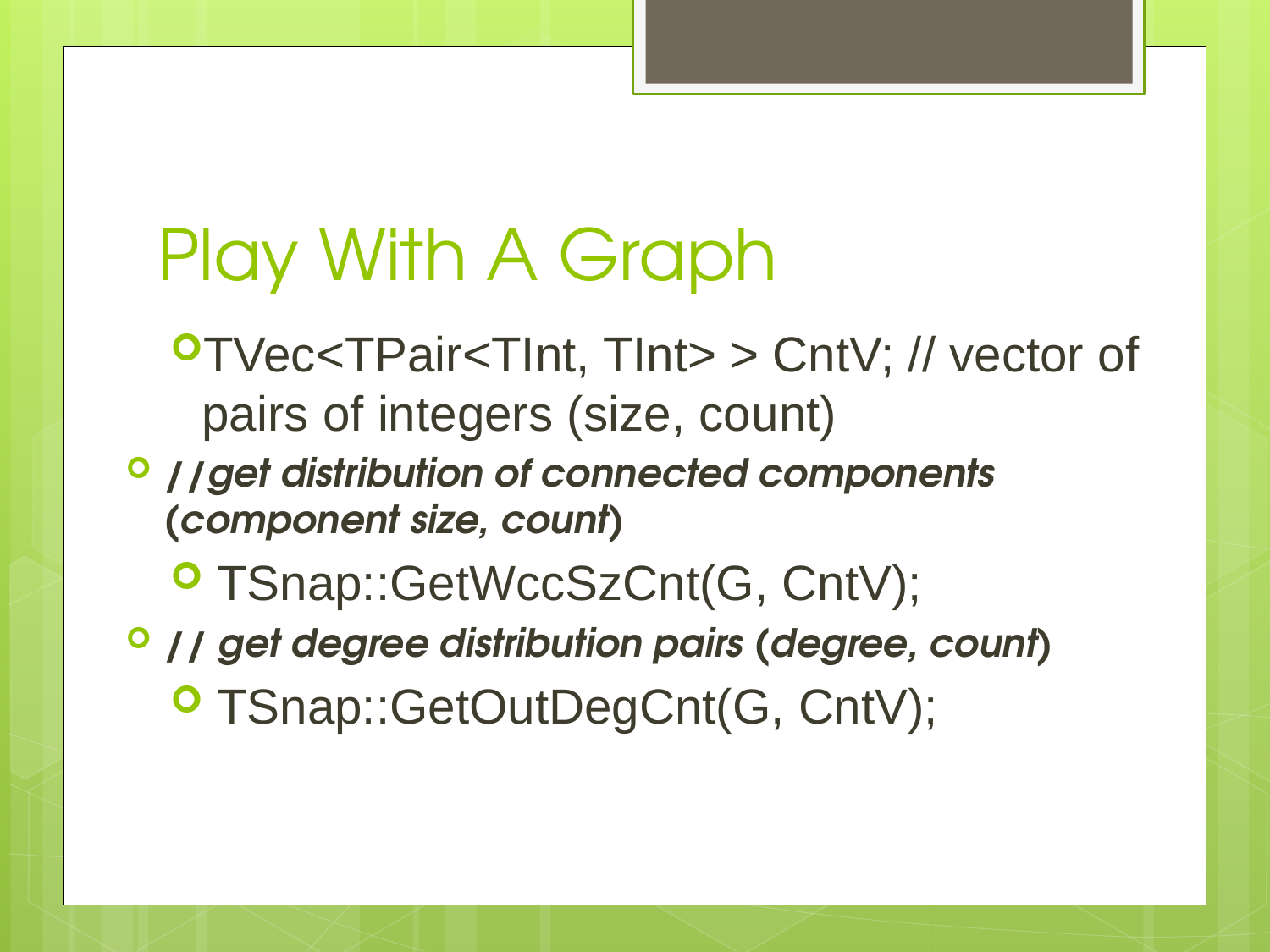

# Play With A Graph
TVec<TPair<TInt, TInt> > CntV; // vector of pairs of integers (size, count)
//get distribution of connected components (component size, count)
 TSnap::GetWccSzCnt(G, CntV);
// get degree distribution pairs (degree, count)
 TSnap::GetOutDegCnt(G, CntV);